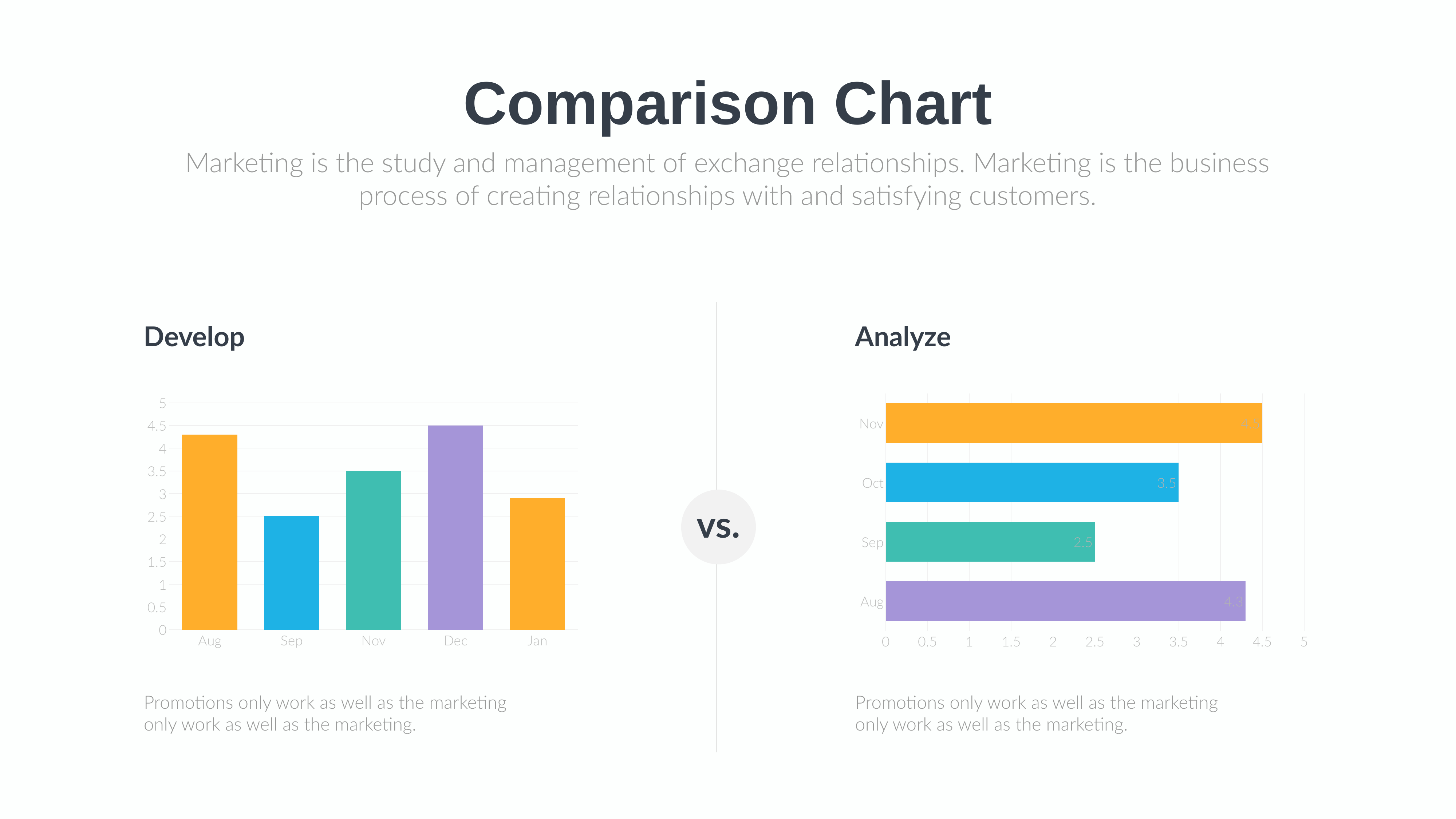

Comparison Chart
Marketing is the study and management of exchange relationships. Marketing is the business process of creating relationships with and satisfying customers.

vs.
Develop
Analyze

### Chart

| Category | Series 1 |
|---|---|
| Aug | 4.3 |
| Sep | 2.5 |
| Oct | 3.5 |
| Nov | 4.5 |

### Chart

| Category | Series 1 |
|---|---|
| Aug | 4.3 |
| Sep | 2.5 |
| Nov | 3.5 |
| Dec | 4.5 |
| Jan | 2.9 |
Promotions only work as well as the marketing only work as well as the marketing.
Promotions only work as well as the marketing only work as well as the marketing.